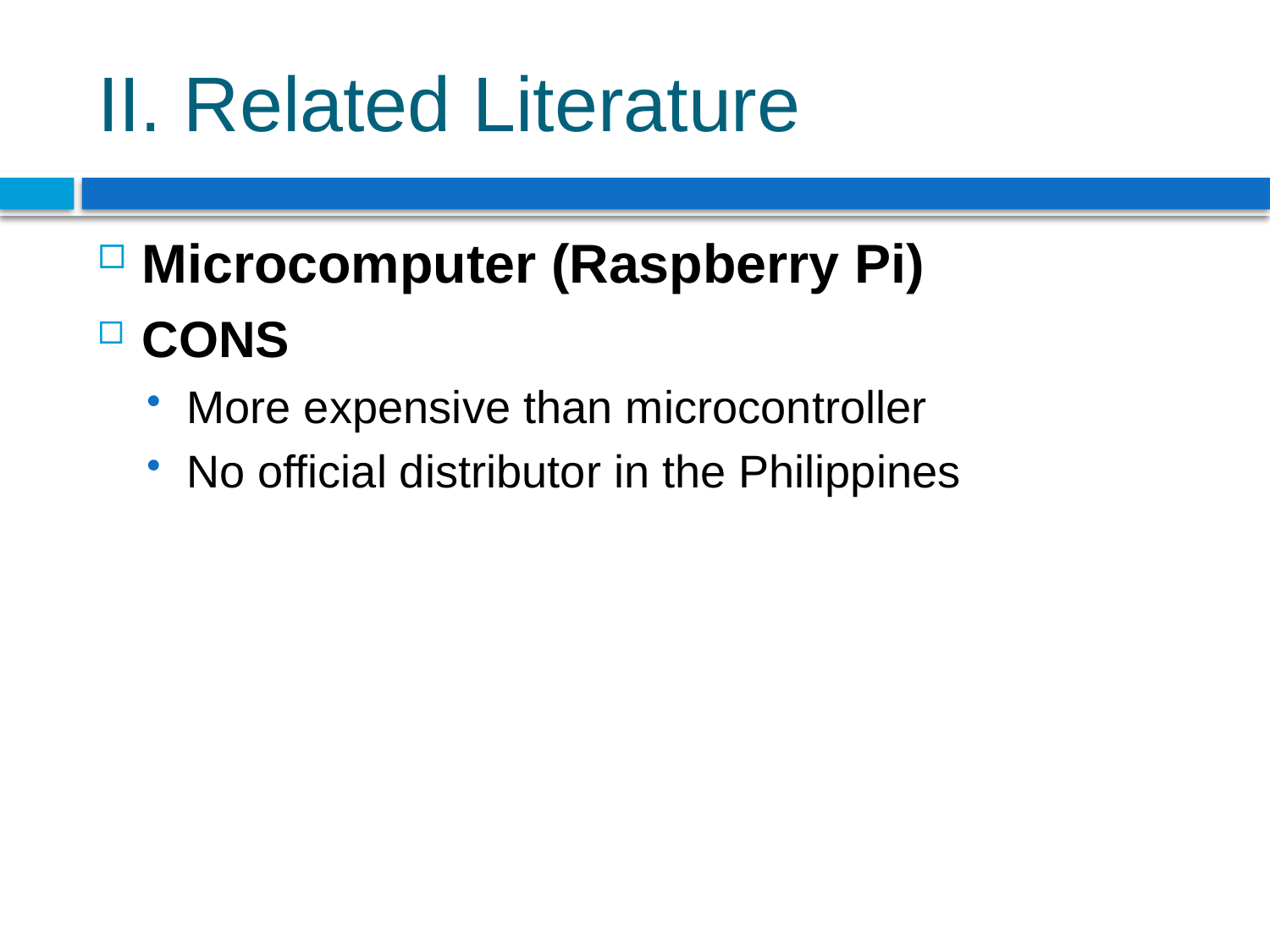

# II. Related Literature
Microcomputer (Raspberry Pi)
CONS
More expensive than microcontroller
No official distributor in the Philippines